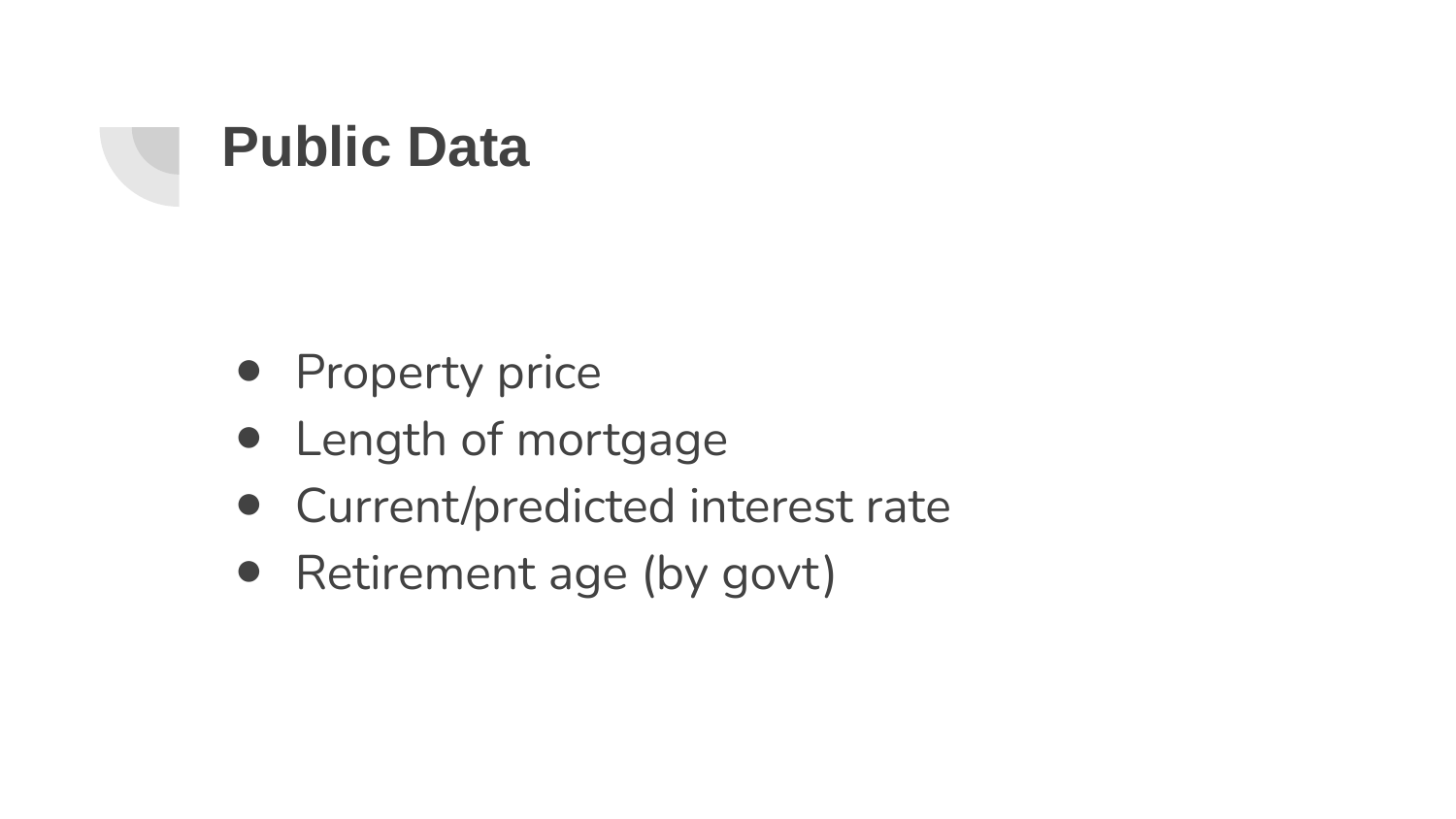

# Public Data
Property price
Length of mortgage
Current/predicted interest rate
Retirement age (by govt)